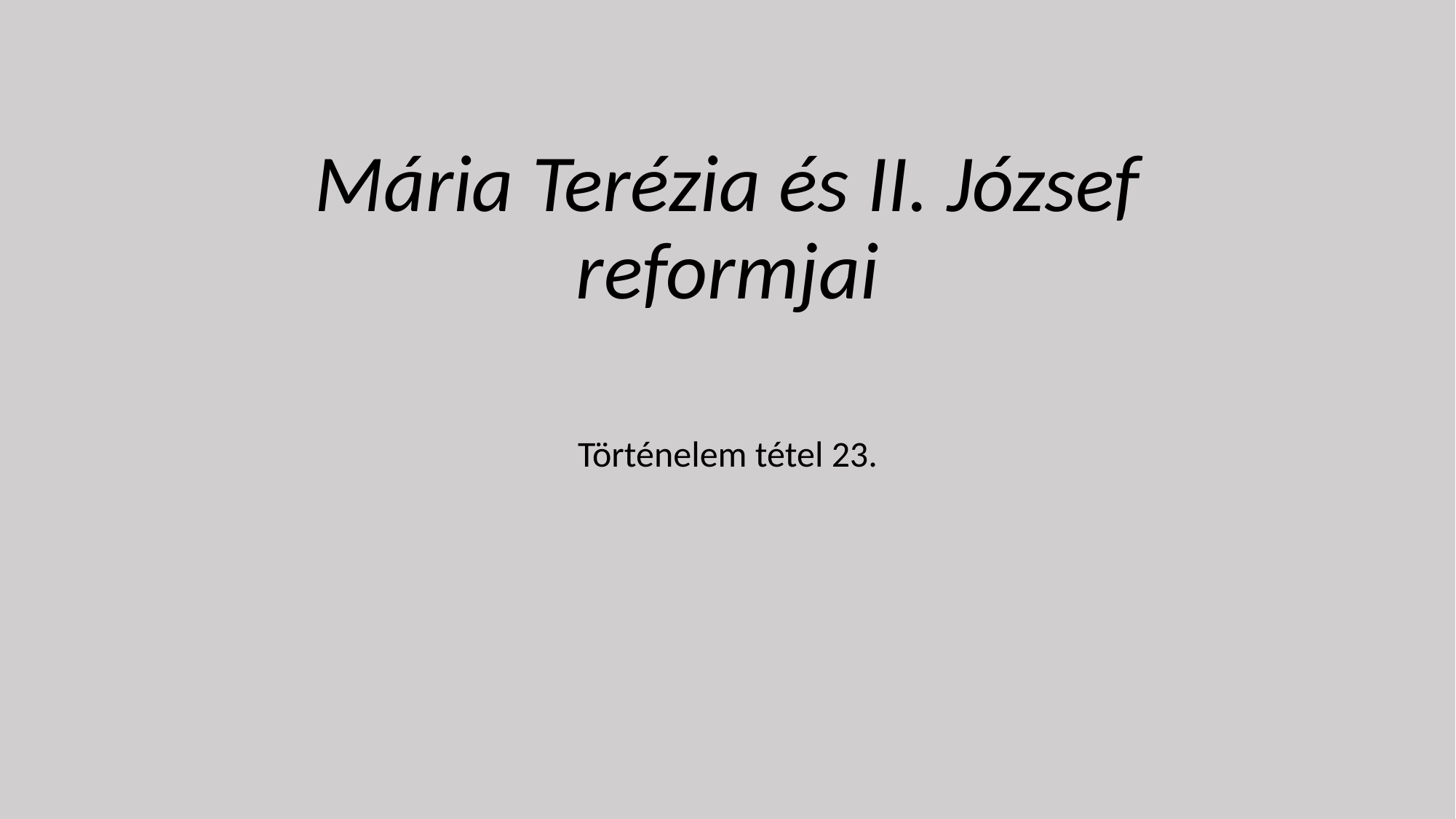

# Mária Terézia és II. József reformjai
Történelem tétel 23.